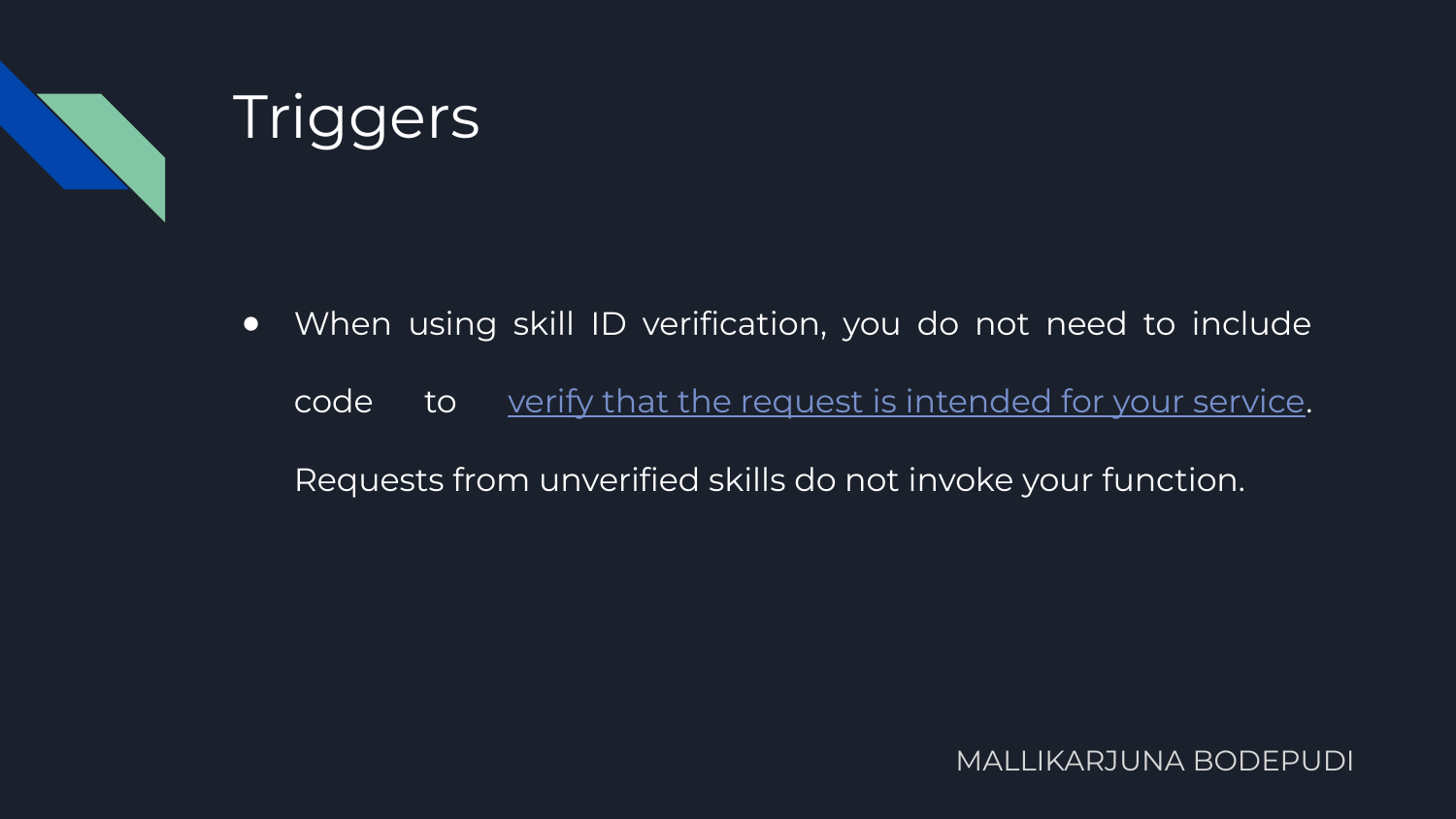

# Triggers
When using skill ID verification, you do not need to include code to verify that the request is intended for your service. Requests from unverified skills do not invoke your function.

MALLIKARJUNA BODEPUDI